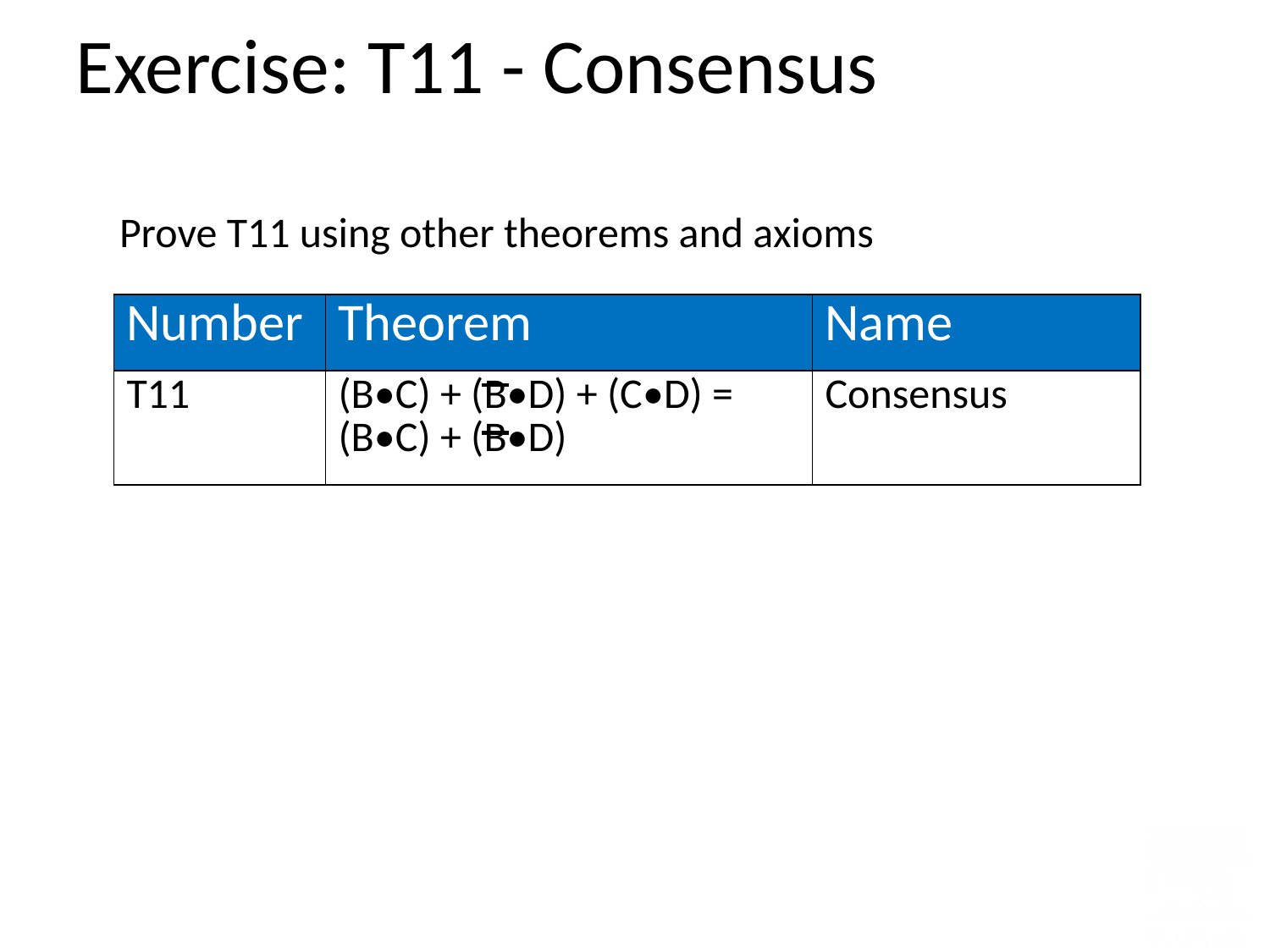

Exercise: T11 - Consensus
Prove T11 using other theorems and axioms
| Number | Theorem | Name |
| --- | --- | --- |
| T11 | (B•C) + (B•D) + (C•D) = (B•C) + (B•D) | Consensus |